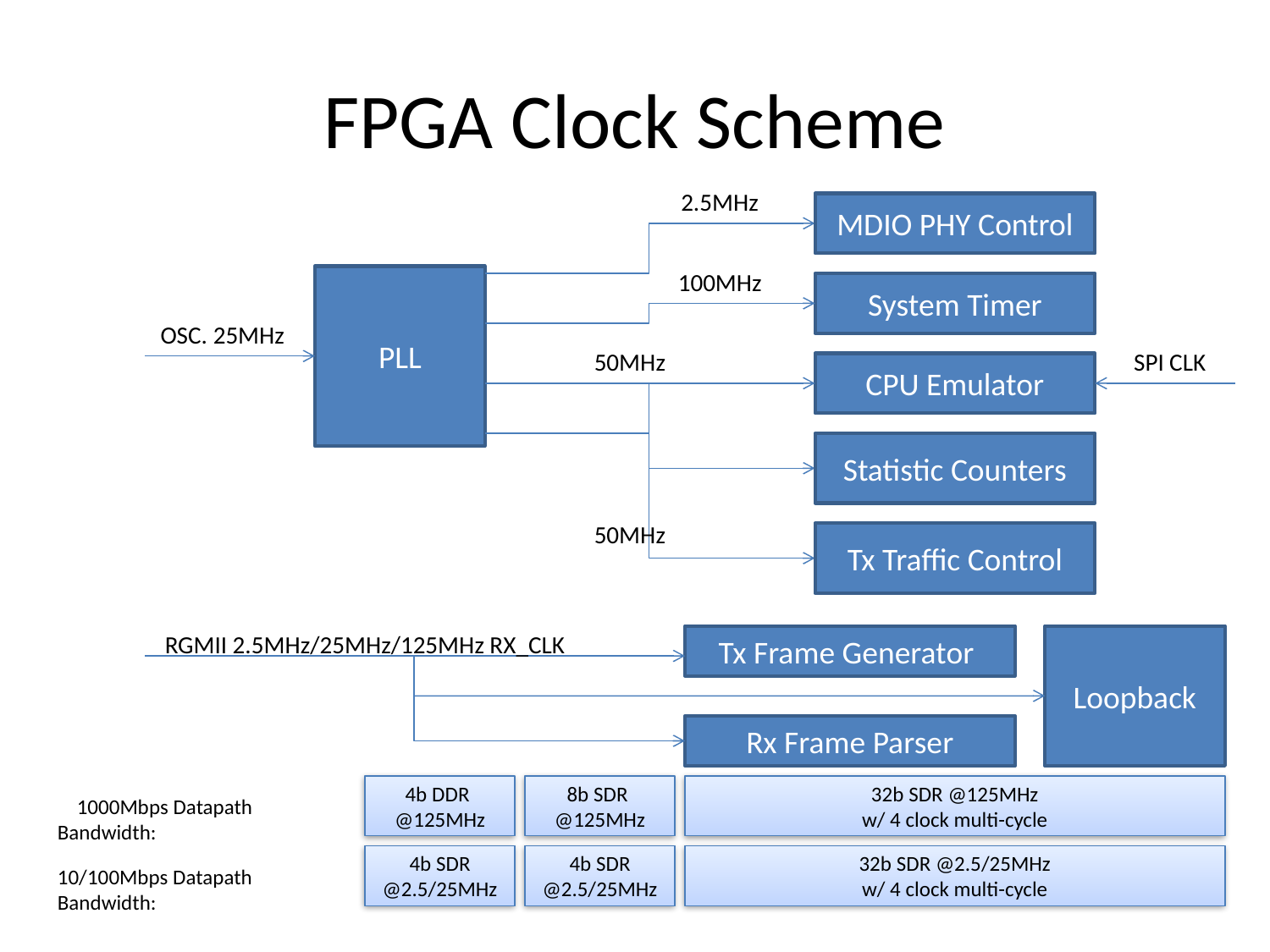

# FPGA Clock Scheme
2.5MHz
MDIO PHY Control
100MHz
PLL
System Timer
OSC. 25MHz
50MHz
SPI CLK
CPU Emulator
Statistic Counters
50MHz
Tx Traffic Control
RGMII 2.5MHz/25MHz/125MHz RX_CLK
Tx Frame Generator
Loopback
Rx Frame Parser
4b DDR
@125MHz
8b SDR
@125MHz
32b SDR @125MHz
w/ 4 clock multi-cycle
    1000Mbps Datapath Bandwidth:
4b SDR @2.5/25MHz
4b SDR @2.5/25MHz
32b SDR @2.5/25MHz
w/ 4 clock multi-cycle
10/100Mbps Datapath Bandwidth: